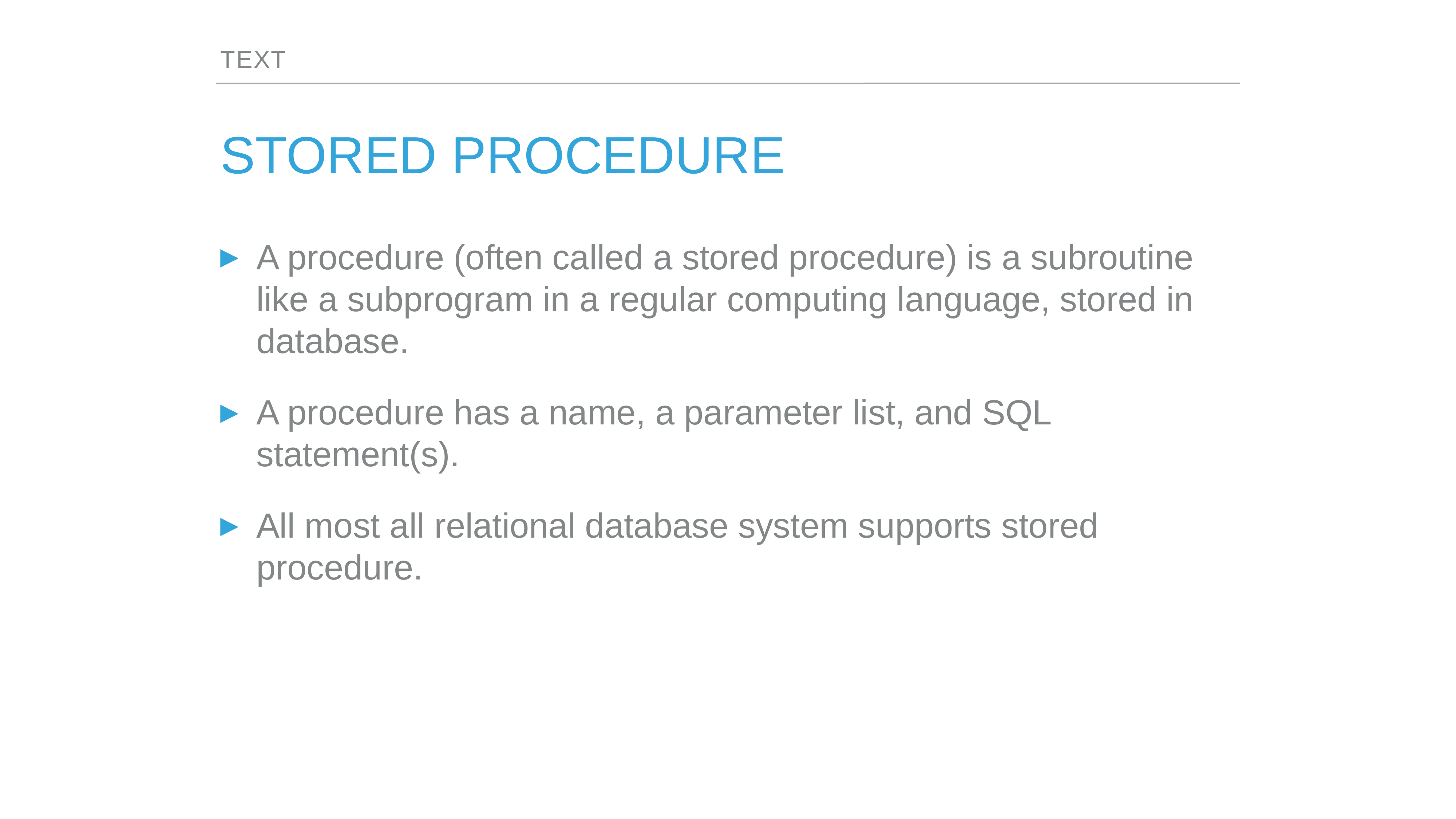

Text
# Stored procedure
A procedure (often called a stored procedure) is a subroutine like a subprogram in a regular computing language, stored in database.
A procedure has a name, a parameter list, and SQL statement(s).
All most all relational database system supports stored procedure.